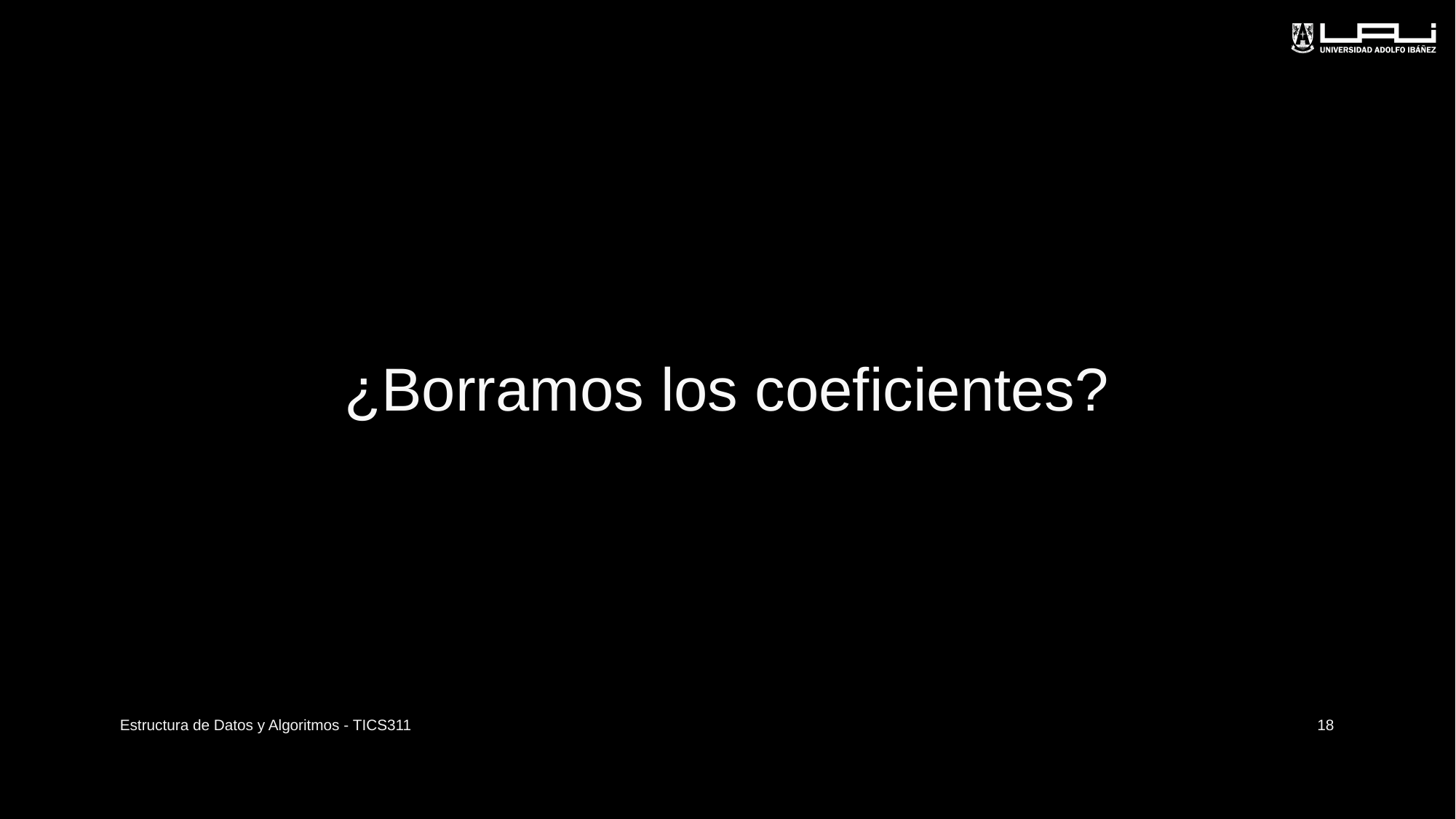

# ¿Borramos los coeficientes?

Estructura de Datos y Algoritmos - TICS311
18